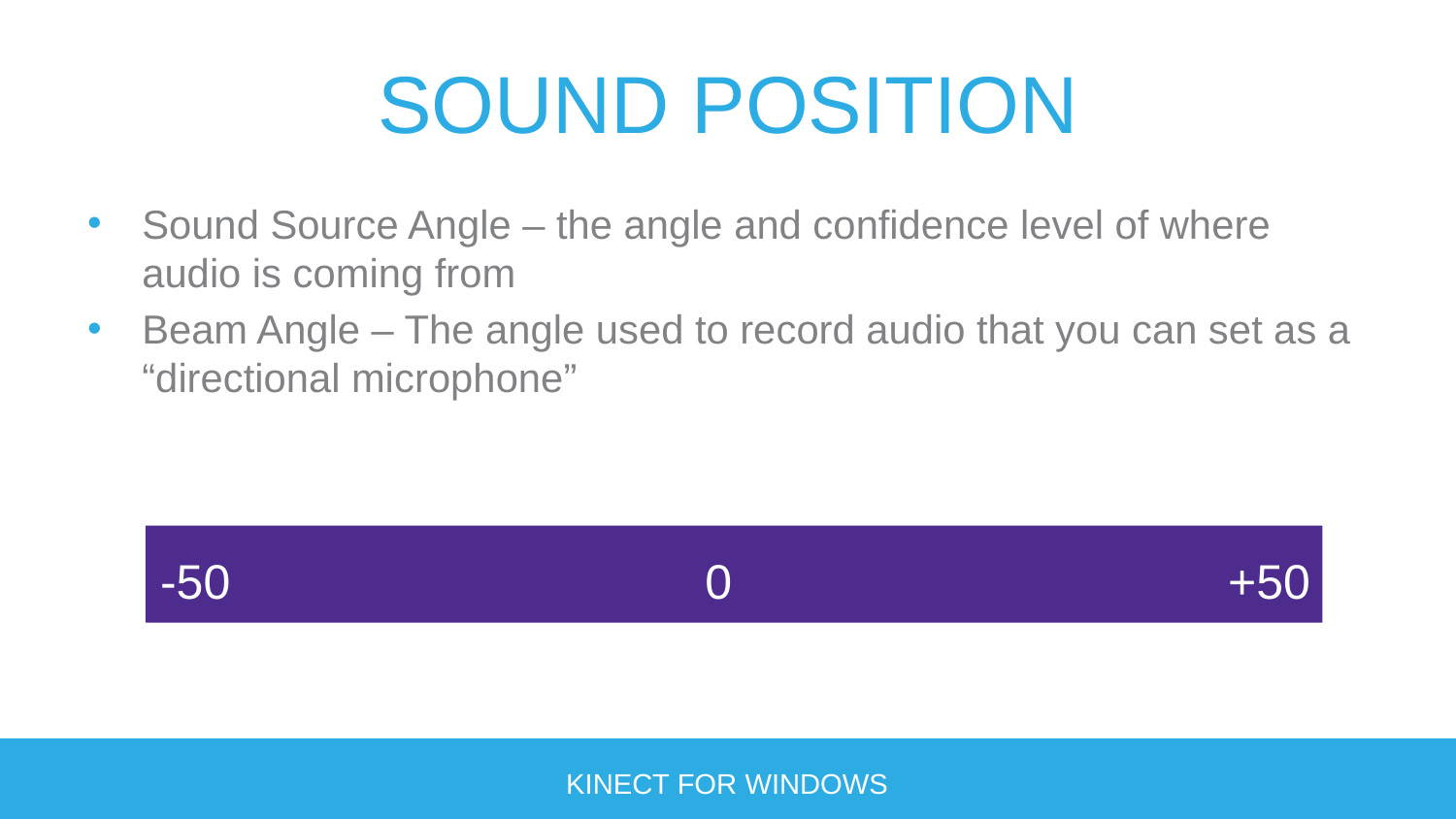

# SOUND POSITION
Sound Source Angle – the angle and confidence level of where audio is coming from
Beam Angle – The angle used to record audio that you can set as a “directional microphone”

-50
0
+50